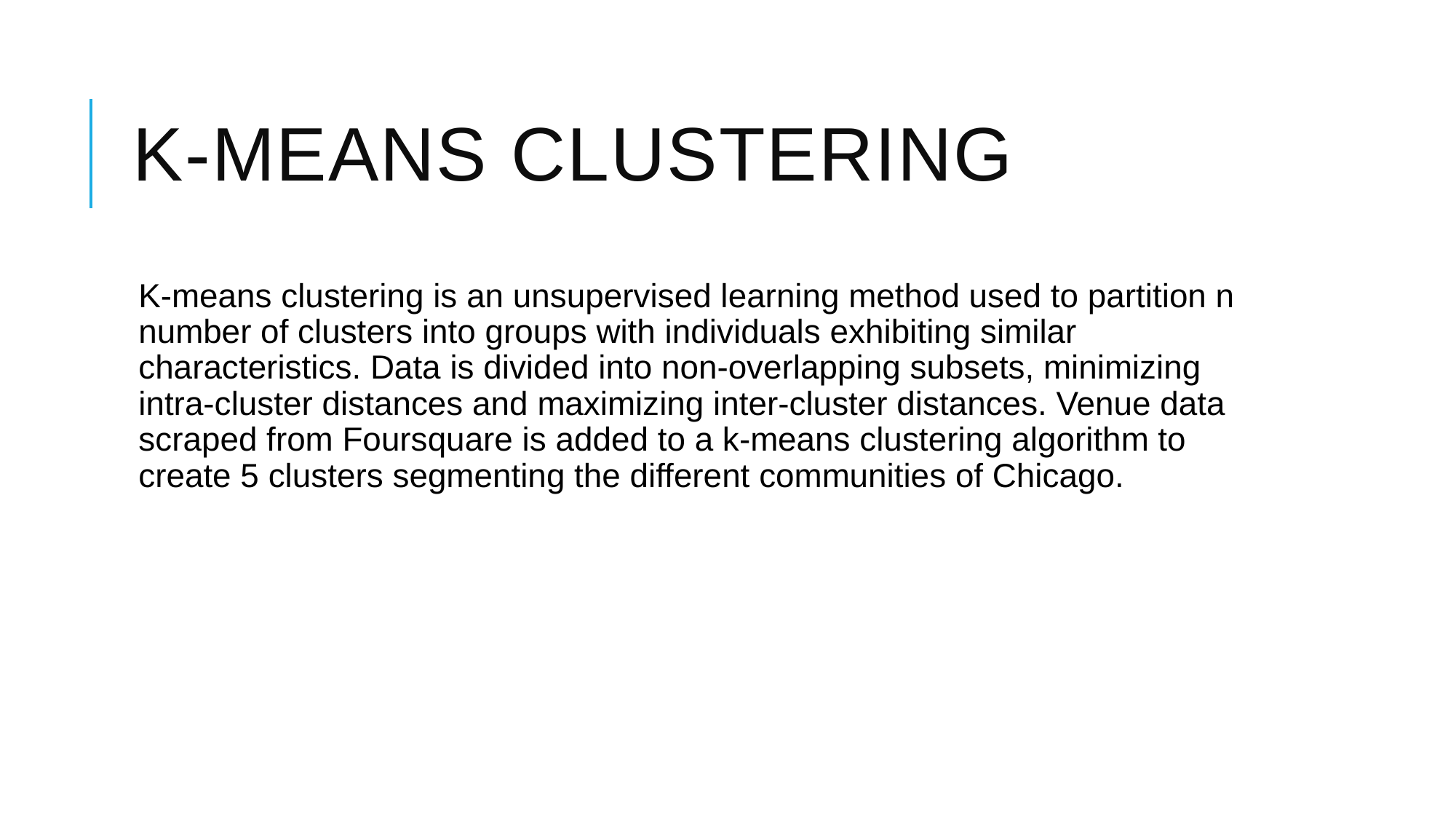

# K-means clustering
K-means clustering is an unsupervised learning method used to partition n number of clusters into groups with individuals exhibiting similar characteristics. Data is divided into non-overlapping subsets, minimizing intra-cluster distances and maximizing inter-cluster distances. Venue data scraped from Foursquare is added to a k-means clustering algorithm to create 5 clusters segmenting the different communities of Chicago.